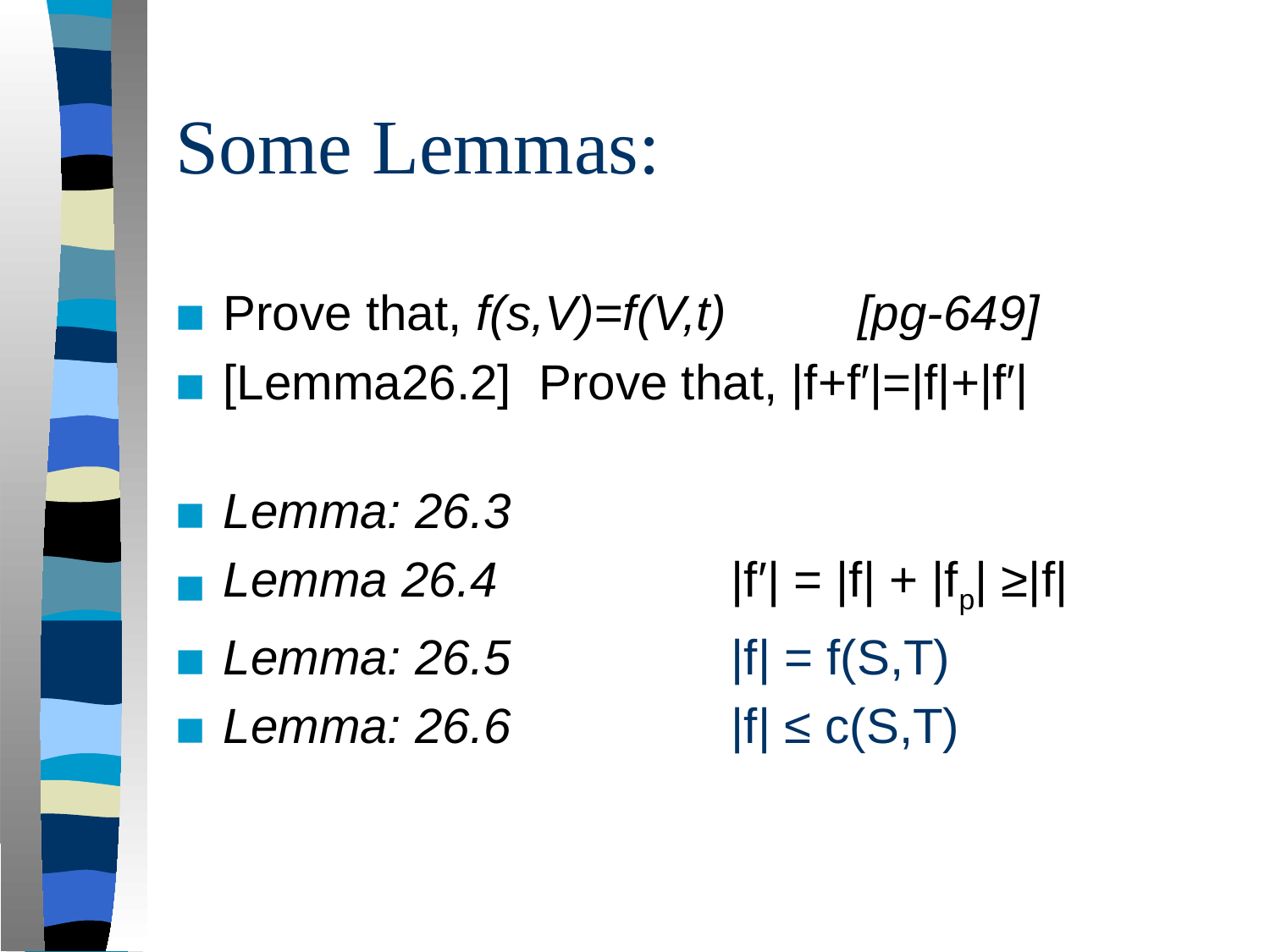

# Some Lemmas:
Prove that, f(s,V)=f(V,t)		[pg-649]
[Lemma26.2]  Prove that, |f+f′|=|f|+|f′|
Lemma: 26.3
Lemma 26.4		|f′| = |f| + |fp| ≥|f|
Lemma: 26.5 		|f| = f(S,T)
Lemma: 26.6 		|f| ≤ c(S,T)